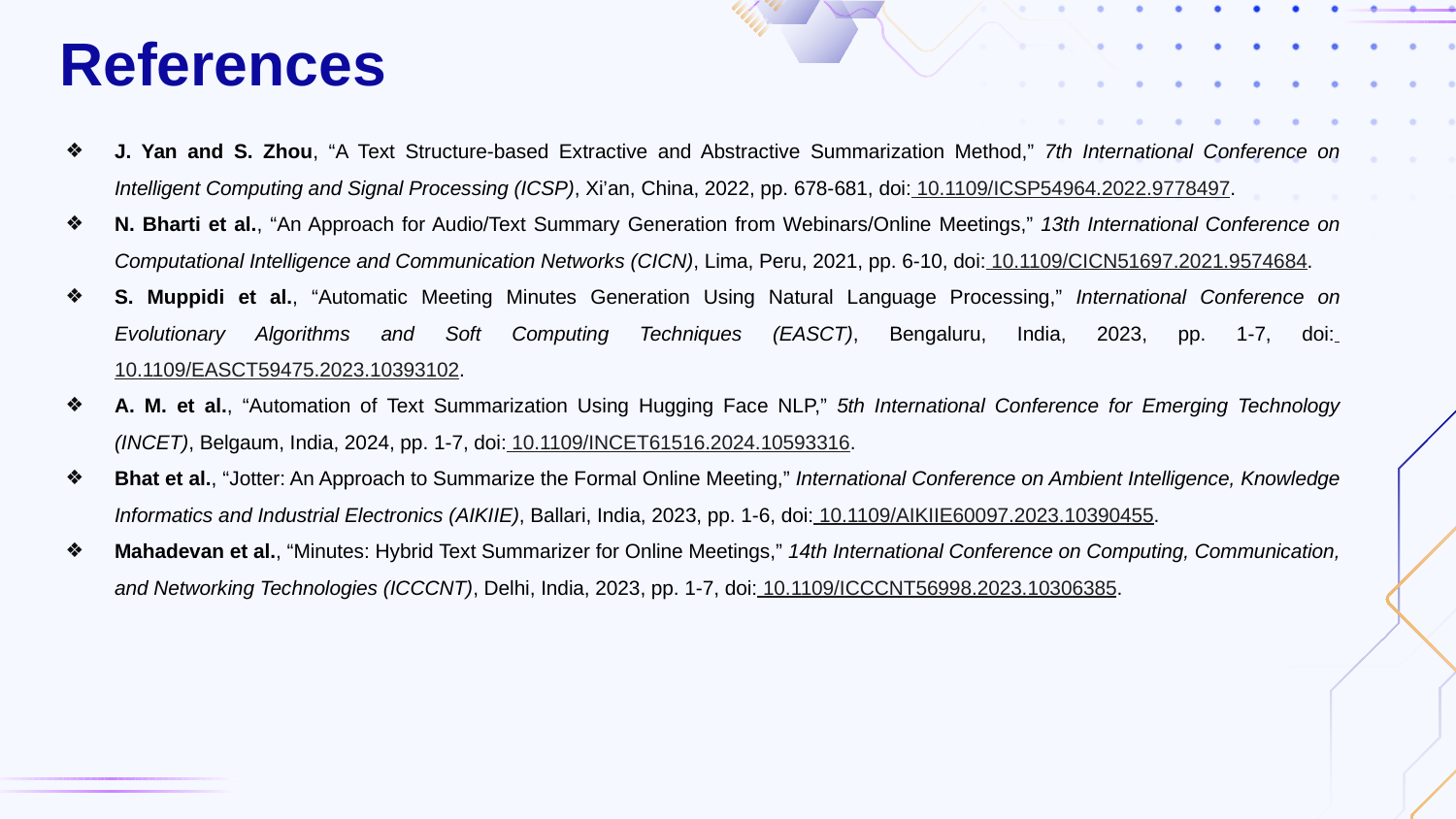

# References
J. Yan and S. Zhou, “A Text Structure-based Extractive and Abstractive Summarization Method,” 7th International Conference on Intelligent Computing and Signal Processing (ICSP), Xi’an, China, 2022, pp. 678-681, doi: 10.1109/ICSP54964.2022.9778497.
N. Bharti et al., “An Approach for Audio/Text Summary Generation from Webinars/Online Meetings,” 13th International Conference on Computational Intelligence and Communication Networks (CICN), Lima, Peru, 2021, pp. 6-10, doi: 10.1109/CICN51697.2021.9574684.
S. Muppidi et al., “Automatic Meeting Minutes Generation Using Natural Language Processing,” International Conference on Evolutionary Algorithms and Soft Computing Techniques (EASCT), Bengaluru, India, 2023, pp. 1-7, doi: 10.1109/EASCT59475.2023.10393102.
A. M. et al., “Automation of Text Summarization Using Hugging Face NLP,” 5th International Conference for Emerging Technology (INCET), Belgaum, India, 2024, pp. 1-7, doi: 10.1109/INCET61516.2024.10593316.
Bhat et al., “Jotter: An Approach to Summarize the Formal Online Meeting,” International Conference on Ambient Intelligence, Knowledge Informatics and Industrial Electronics (AIKIIE), Ballari, India, 2023, pp. 1-6, doi: 10.1109/AIKIIE60097.2023.10390455.
Mahadevan et al., “Minutes: Hybrid Text Summarizer for Online Meetings,” 14th International Conference on Computing, Communication, and Networking Technologies (ICCCNT), Delhi, India, 2023, pp. 1-7, doi: 10.1109/ICCCNT56998.2023.10306385.